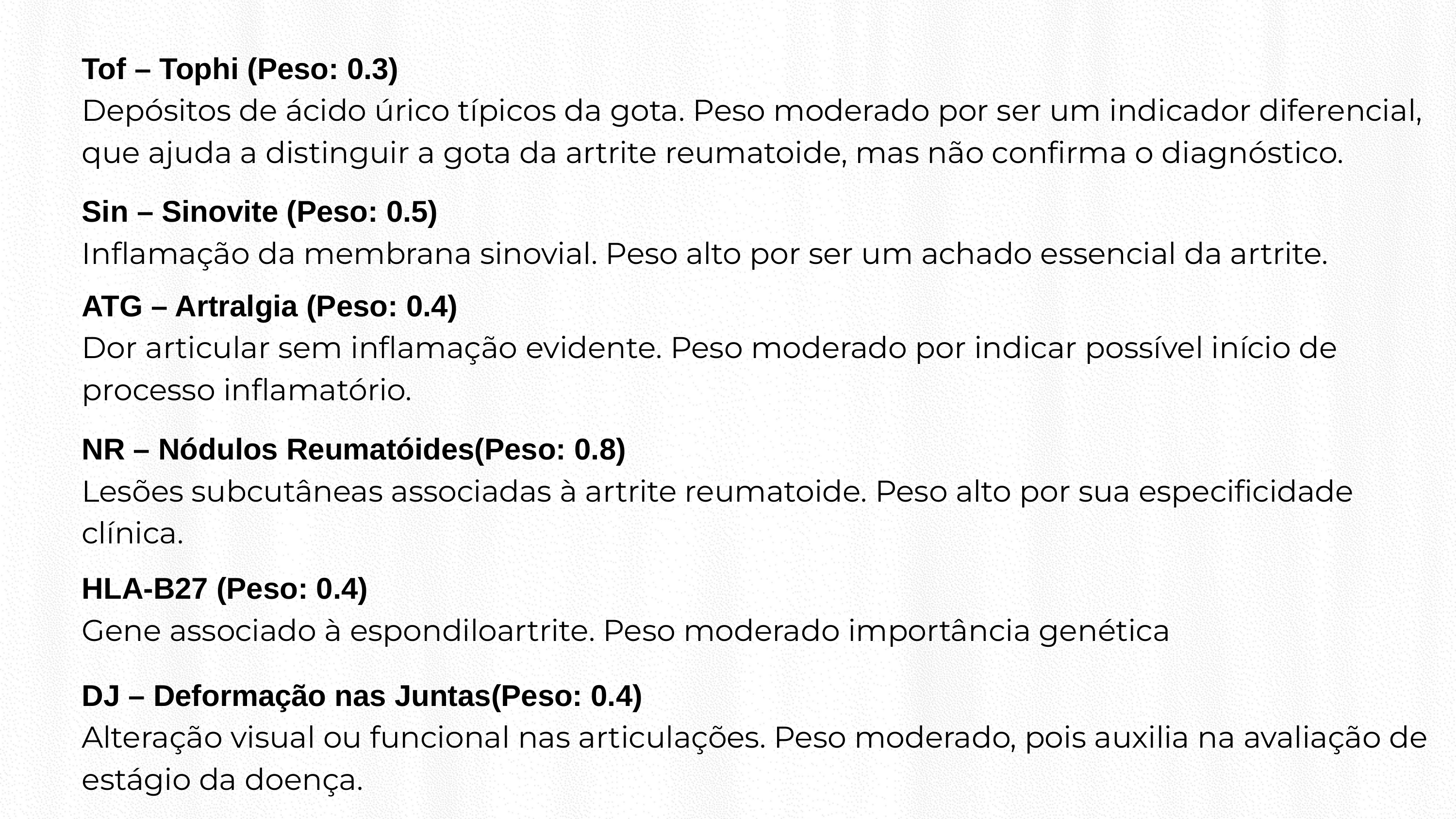

Tof – Tophi (Peso: 0.3)
Depósitos de ácido úrico típicos da gota. Peso moderado por ser um indicador diferencial, que ajuda a distinguir a gota da artrite reumatoide, mas não confirma o diagnóstico.
Sin – Sinovite (Peso: 0.5)
Inflamação da membrana sinovial. Peso alto por ser um achado essencial da artrite.
ATG – Artralgia (Peso: 0.4)
Dor articular sem inflamação evidente. Peso moderado por indicar possível início de processo inflamatório.
NR – Nódulos Reumatóides(Peso: 0.8)
Lesões subcutâneas associadas à artrite reumatoide. Peso alto por sua especificidade clínica.

HLA-B27 (Peso: 0.4)
Gene associado à espondiloartrite. Peso moderado importância genética
DJ – Deformação nas Juntas(Peso: 0.4)
Alteração visual ou funcional nas articulações. Peso moderado, pois auxilia na avaliação de estágio da doença.